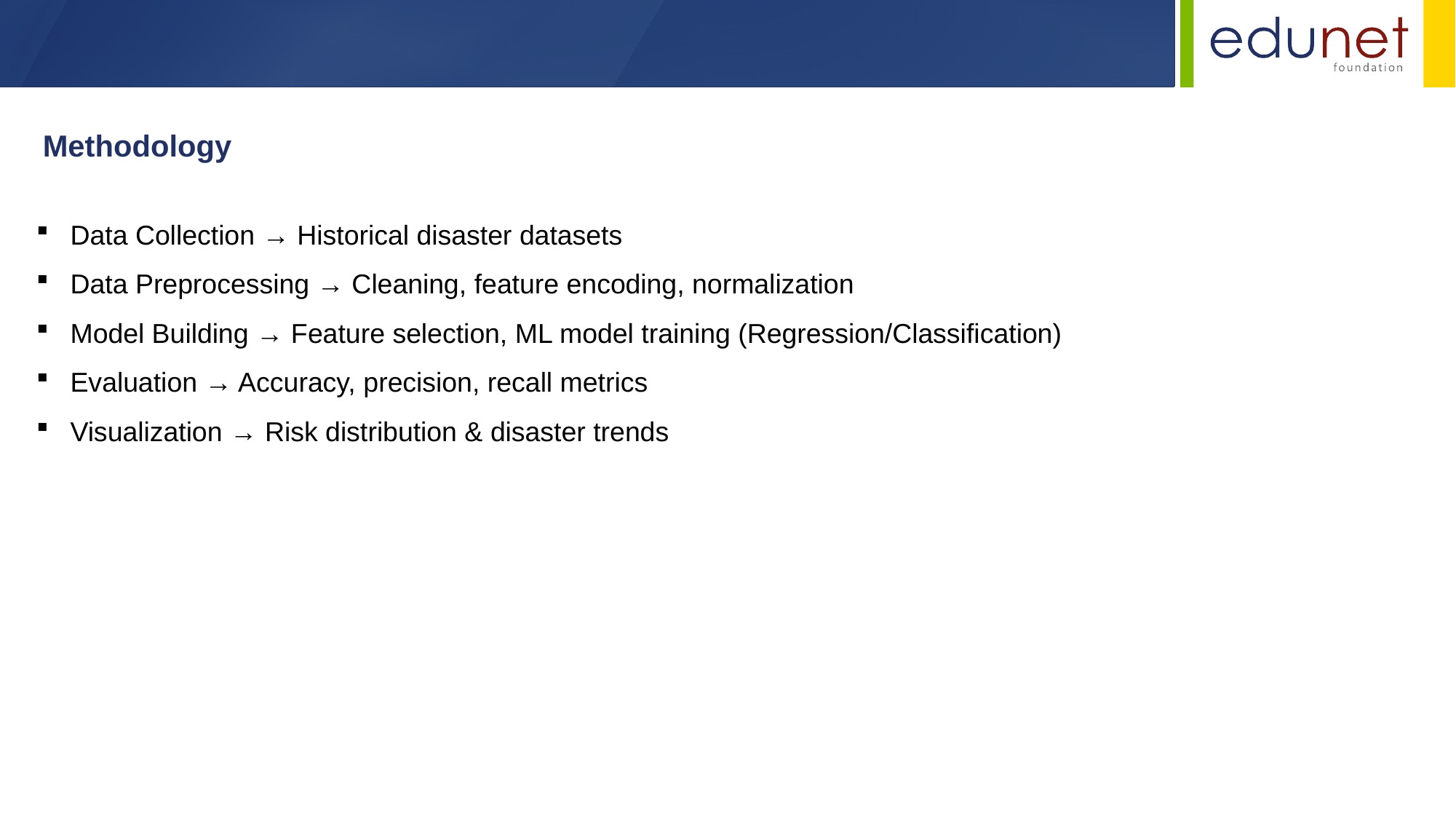

Data Collection → Historical disaster datasets
Data Preprocessing → Cleaning, feature encoding, normalization
Model Building → Feature selection, ML model training (Regression/Classification)
Evaluation → Accuracy, precision, recall metrics
Visualization → Risk distribution & disaster trends
Methodology